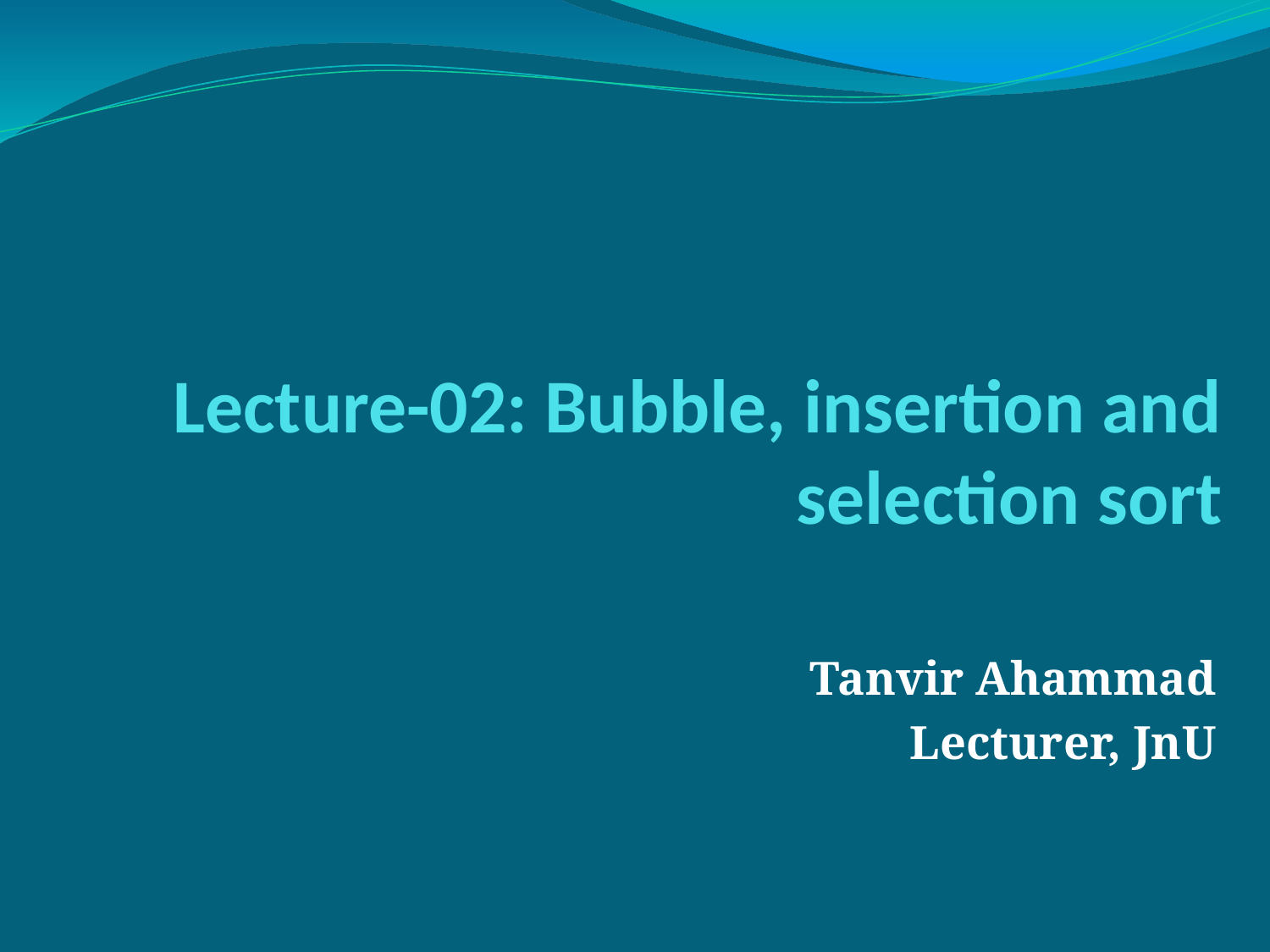

Lecture-02: Bubble, insertion and selection sort

Tanvir Ahammad
Lecturer, JnU